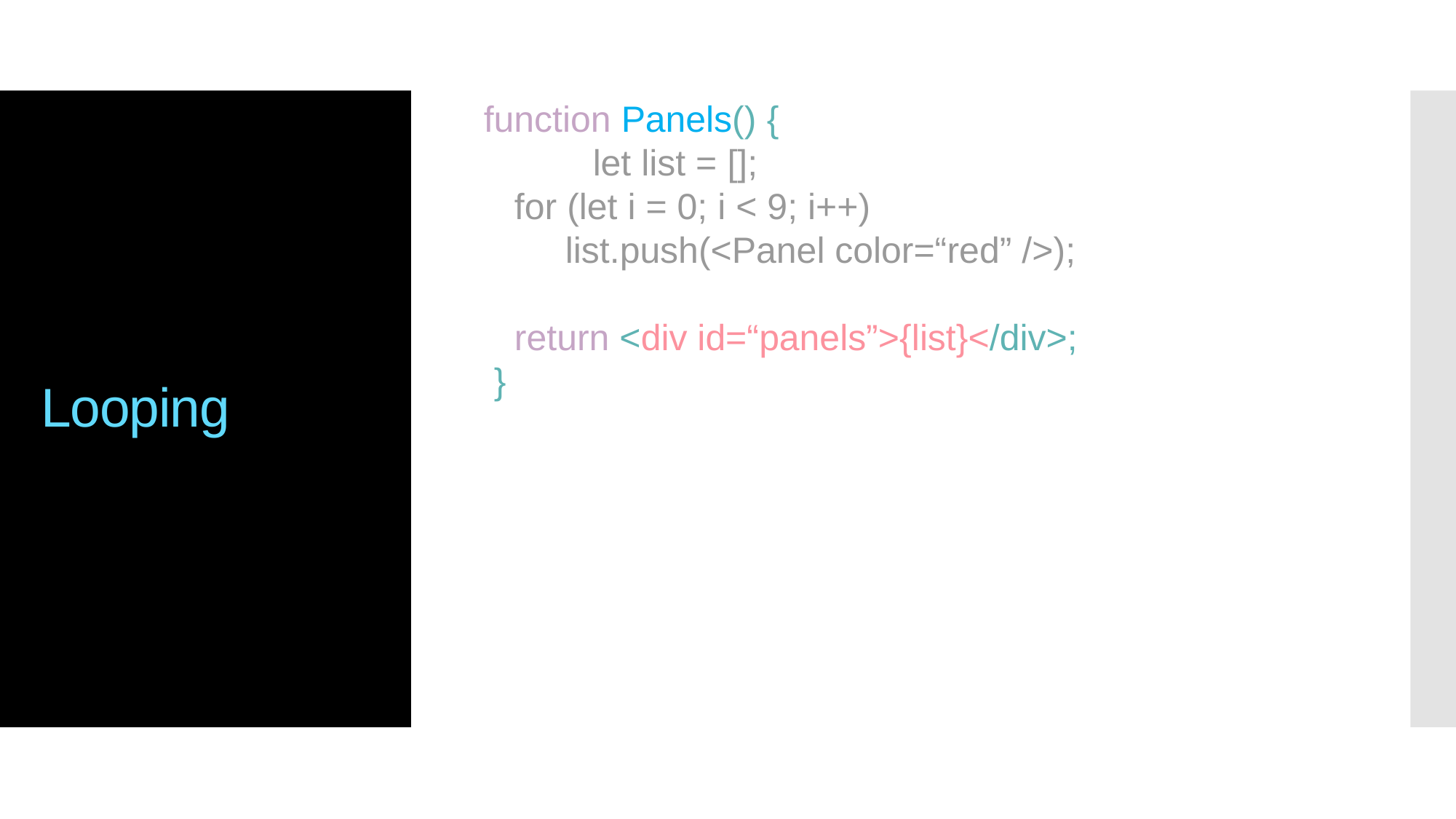

function Panels() {
	let list = [];
   for (let i = 0; i < 9; i++)
        list.push(<Panel color=“red” />);

   return <div id=“panels”>{list}</div>;
 }

# Looping